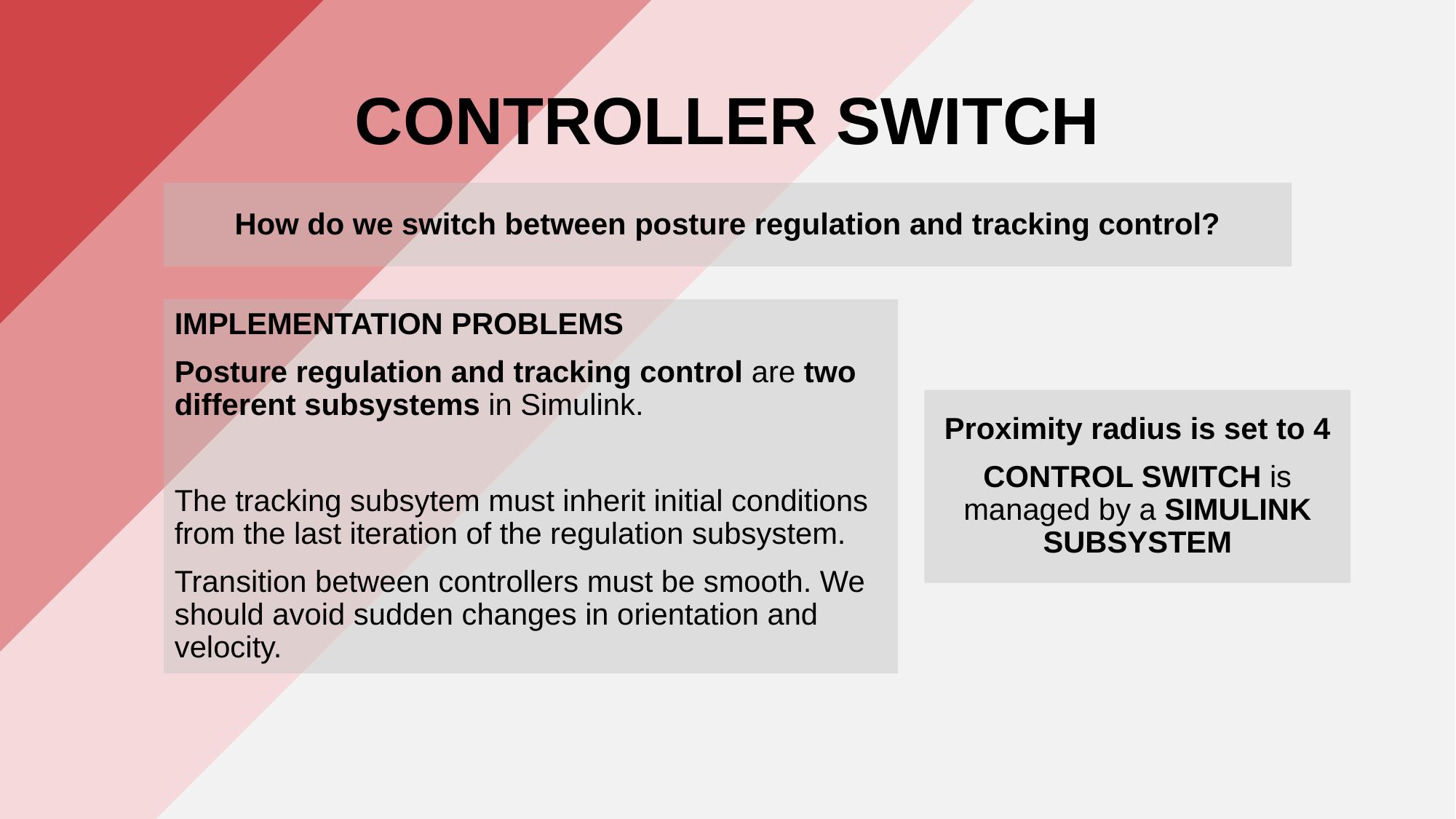

# CONTROLLER SWITCH

How do we switch between posture regulation and tracking control?

IMPLEMENTATION PROBLEMS
Posture regulation and tracking control are two different subsystems in Simulink.

The tracking subsytem must inherit initial conditions from the last iteration of the regulation subsystem.
Transition between controllers must be smooth. We should avoid sudden changes in orientation and velocity.
Proximity radius is set to 4
CONTROL SWITCH is managed by a SIMULINK SUBSYSTEM